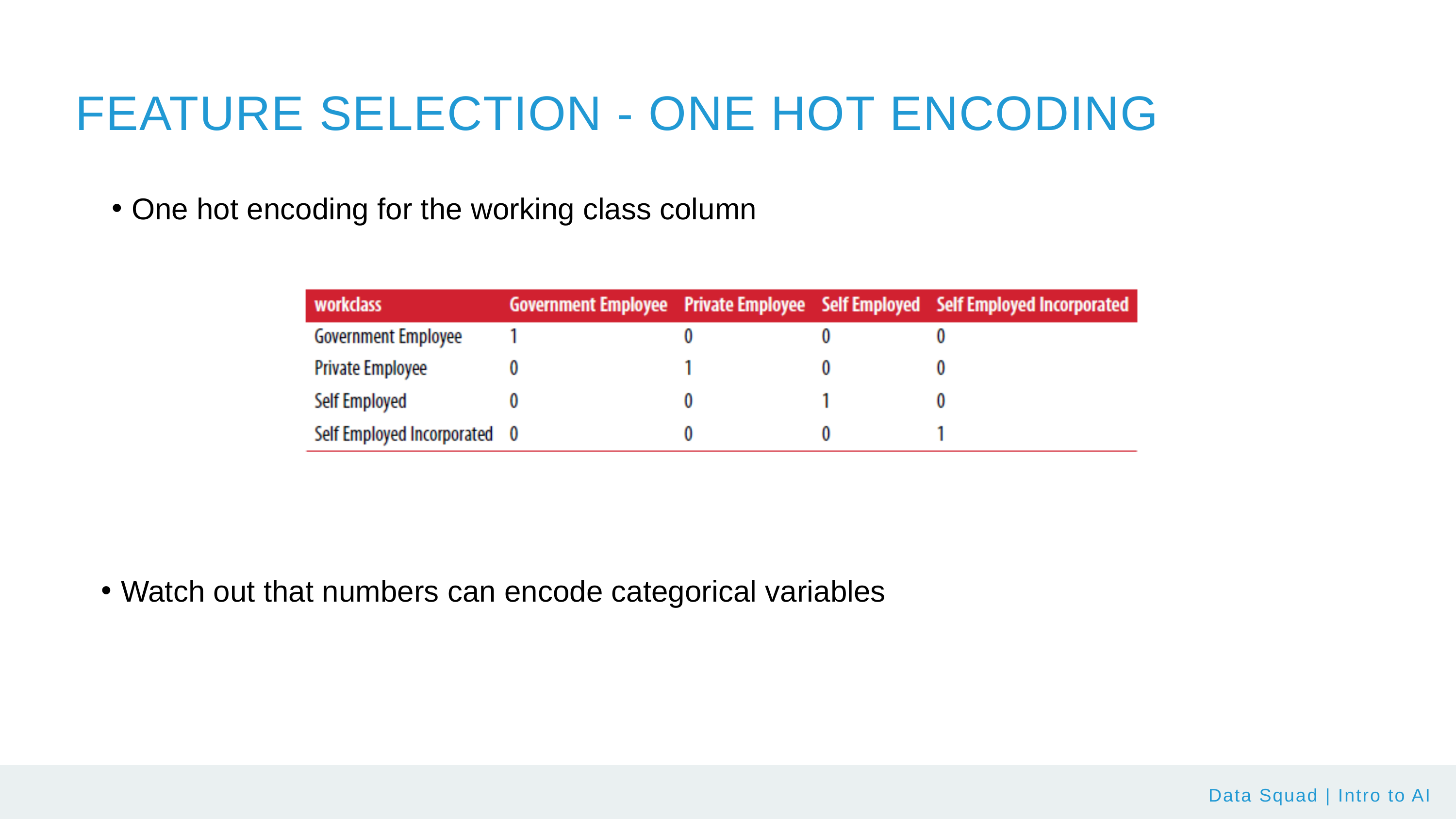

FEATURE SELECTION - ONE HOT ENCODING
One hot encoding for the working class column

Watch out that numbers can encode categorical variables

Data Squad | Intro to AI